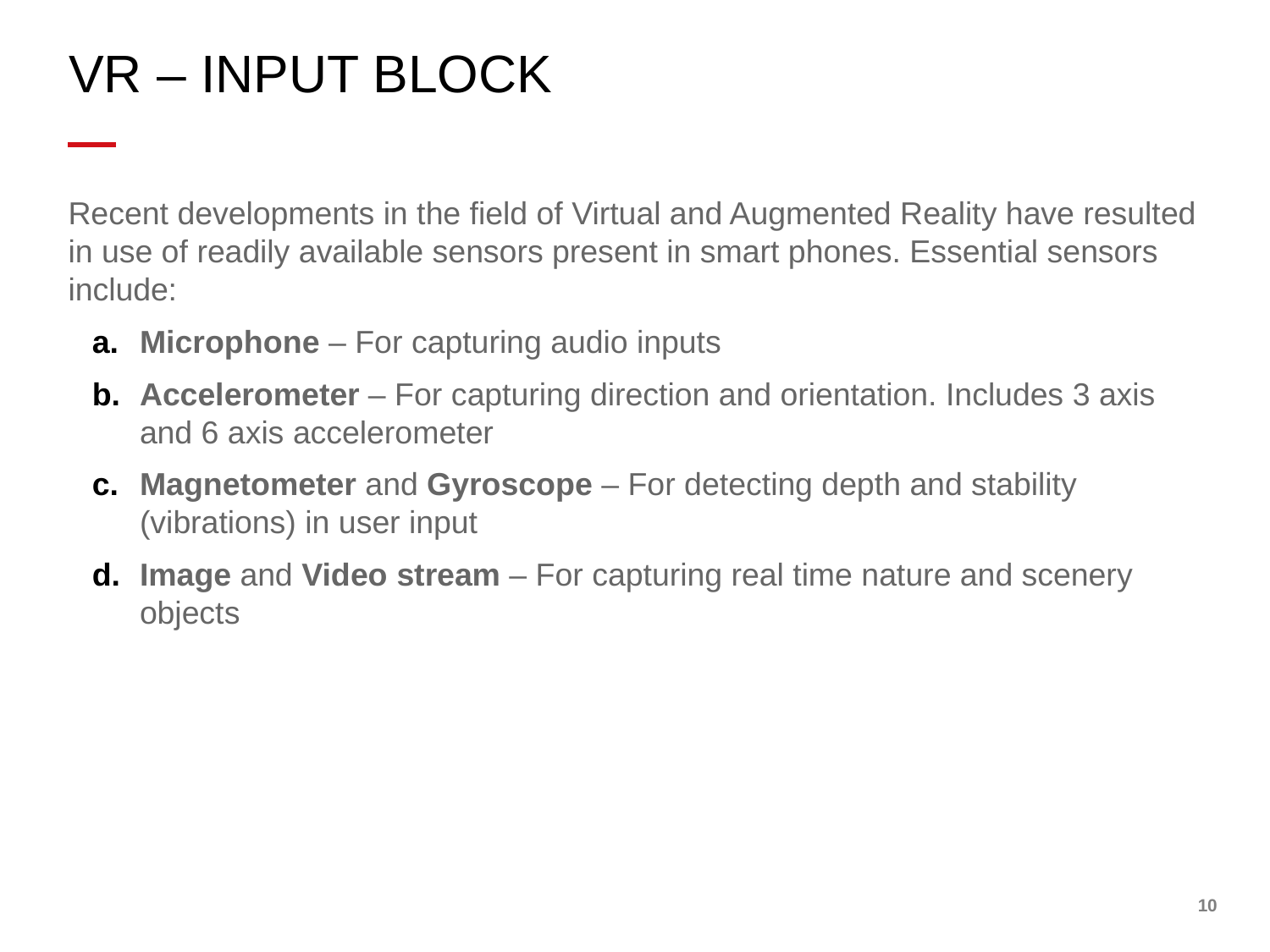

# VR – INPUT BLOCK
Recent developments in the field of Virtual and Augmented Reality have resulted in use of readily available sensors present in smart phones. Essential sensors include:
Microphone – For capturing audio inputs
Accelerometer – For capturing direction and orientation. Includes 3 axis and 6 axis accelerometer
Magnetometer and Gyroscope – For detecting depth and stability (vibrations) in user input
Image and Video stream – For capturing real time nature and scenery objects